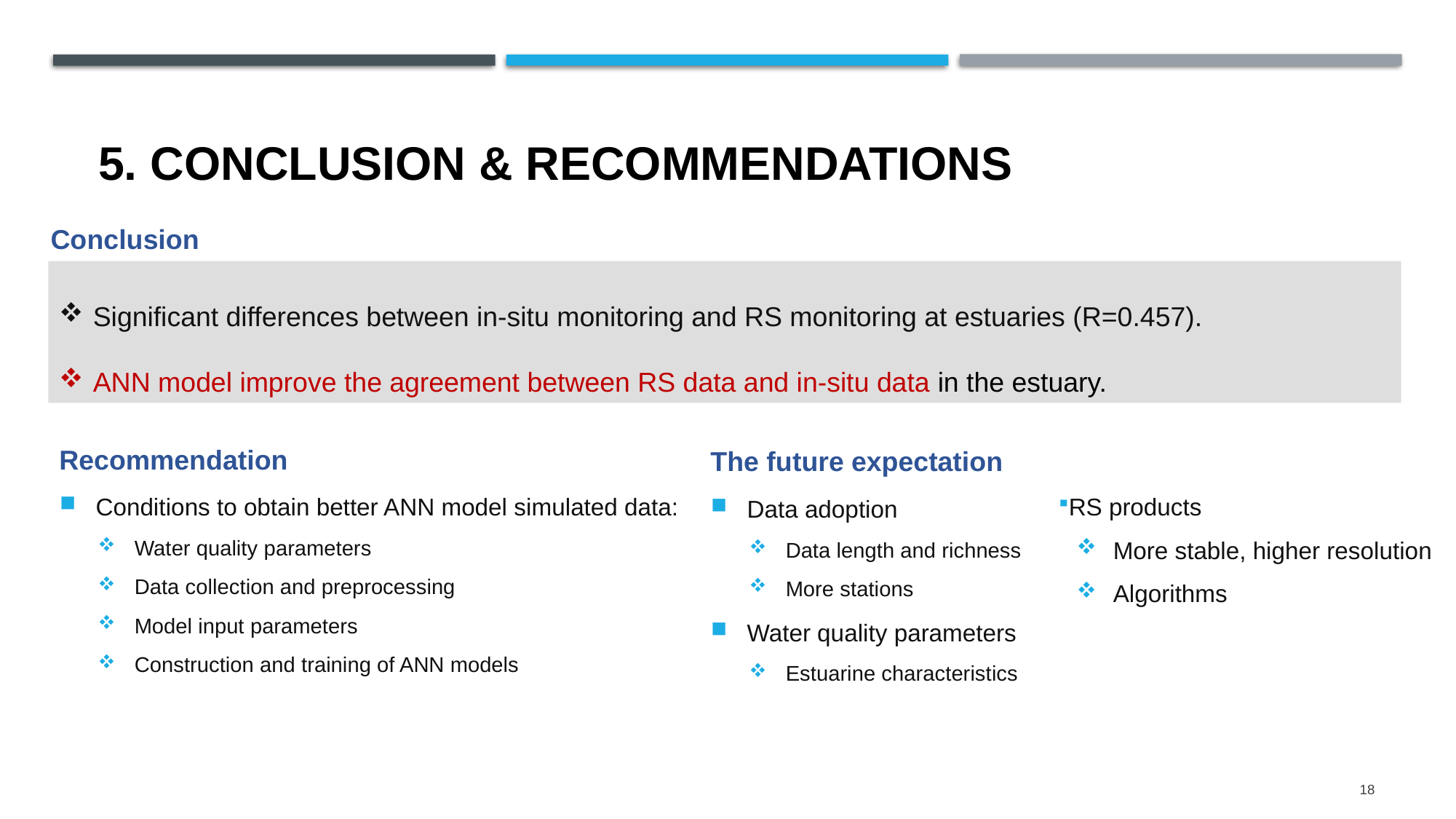

5. Conclusion & Recommendations
Conclusion

Significant differences between in-situ monitoring and RS monitoring at estuaries (R=0.457).
ANN model improve the agreement between RS data and in-situ data in the estuary.
The future expectation
Data adoption
Data length and richness
More stations
Water quality parameters
Estuarine characteristics
Recommendation
Conditions to obtain better ANN model simulated data:
Water quality parameters
Data collection and preprocessing
Model input parameters
Construction and training of ANN models
RS products
More stable, higher resolution
Algorithms
18